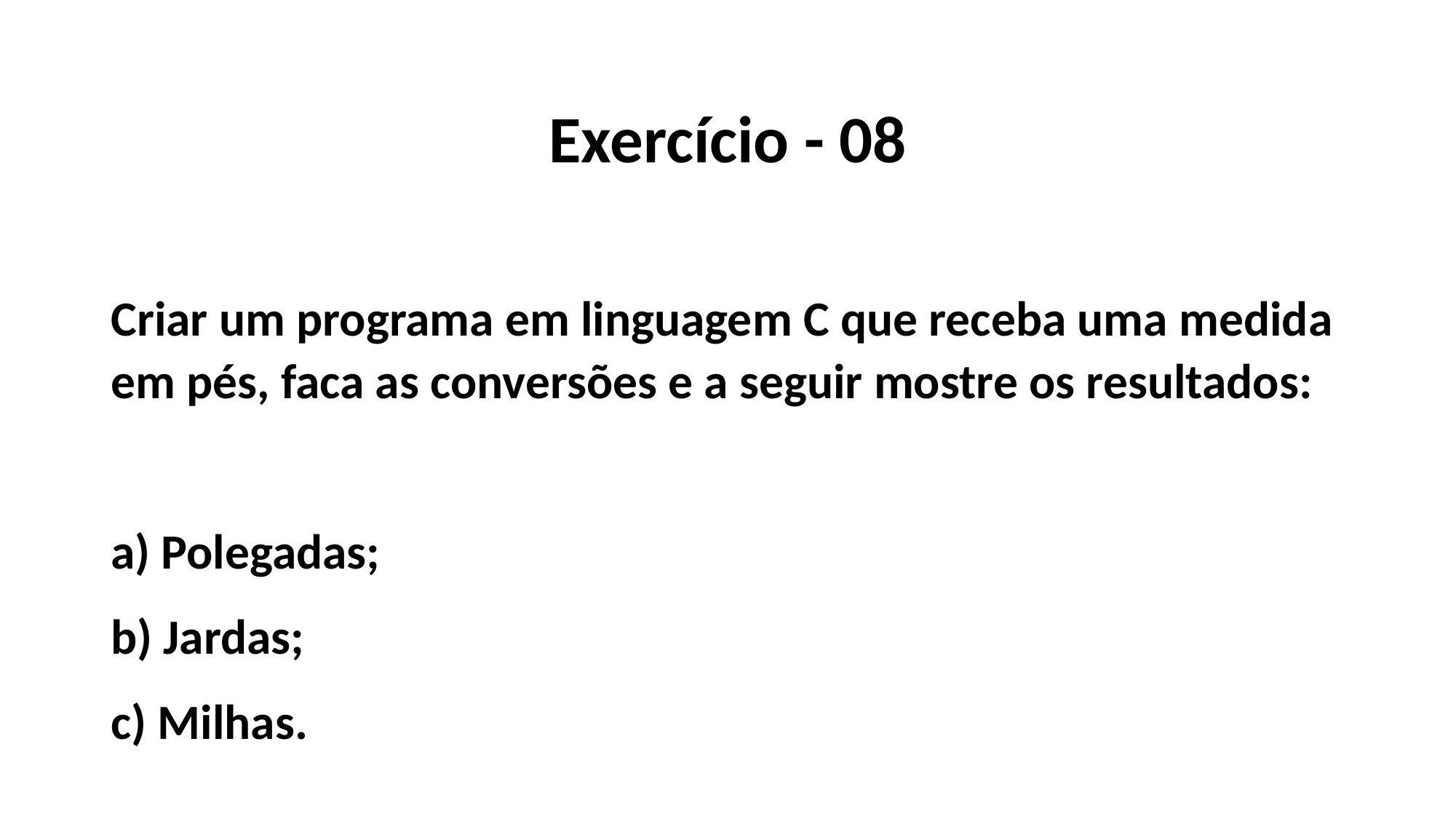

Exercício - 08

Criar um programa em linguagem C que receba uma medida em pés, faca as conversões e a seguir mostre os resultados:

a) Polegadas;
b) Jardas;
c) Milhas.